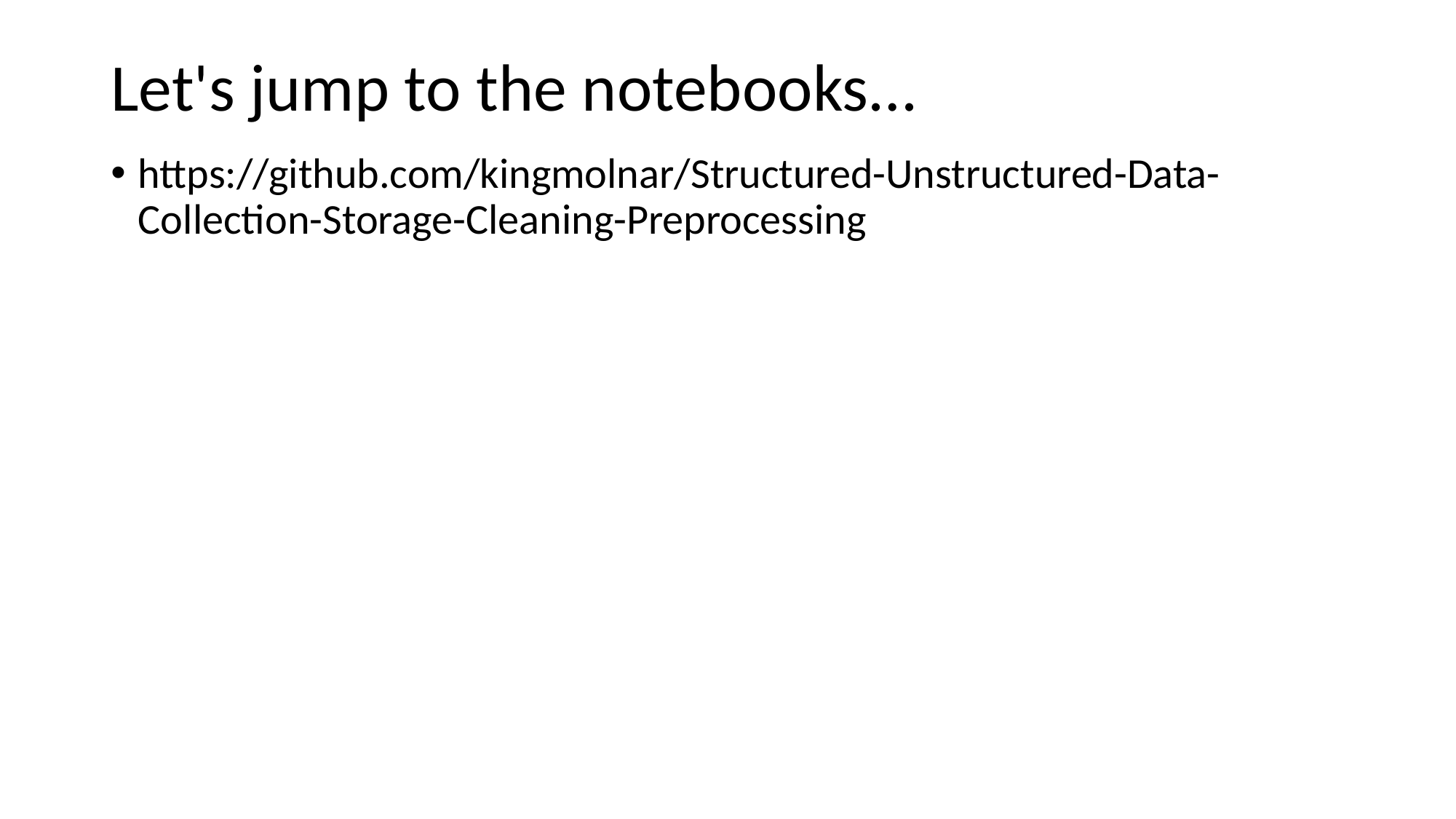

# Let's jump to the notebooks…
https://github.com/kingmolnar/Structured-Unstructured-Data-Collection-Storage-Cleaning-Preprocessing